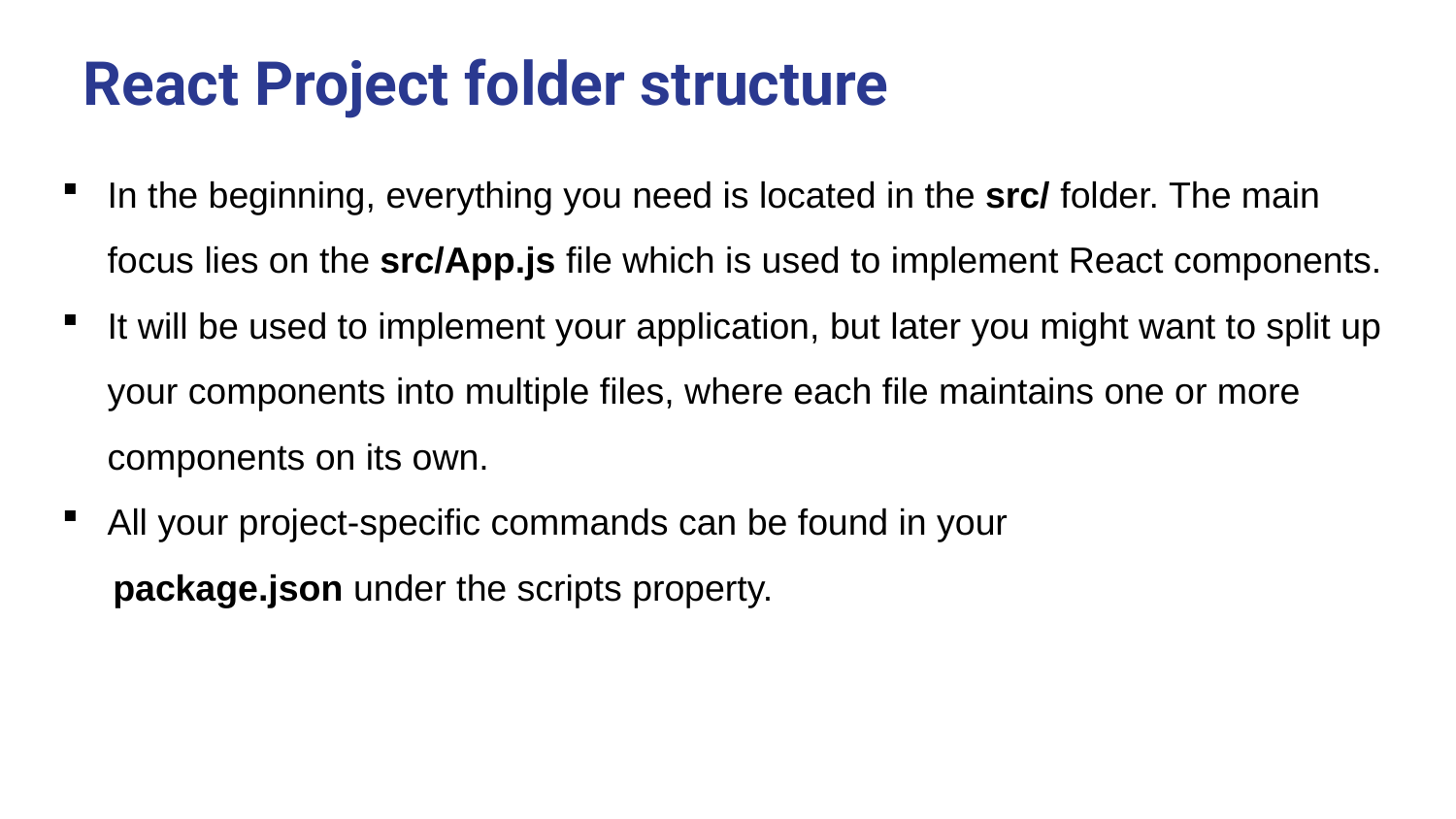

# React Project folder structure
In the beginning, everything you need is located in the src/ folder. The main focus lies on the src/App.js file which is used to implement React components.
It will be used to implement your application, but later you might want to split up your components into multiple files, where each file maintains one or more components on its own.
All your project-specific commands can be found in your
     package.json under the scripts property.